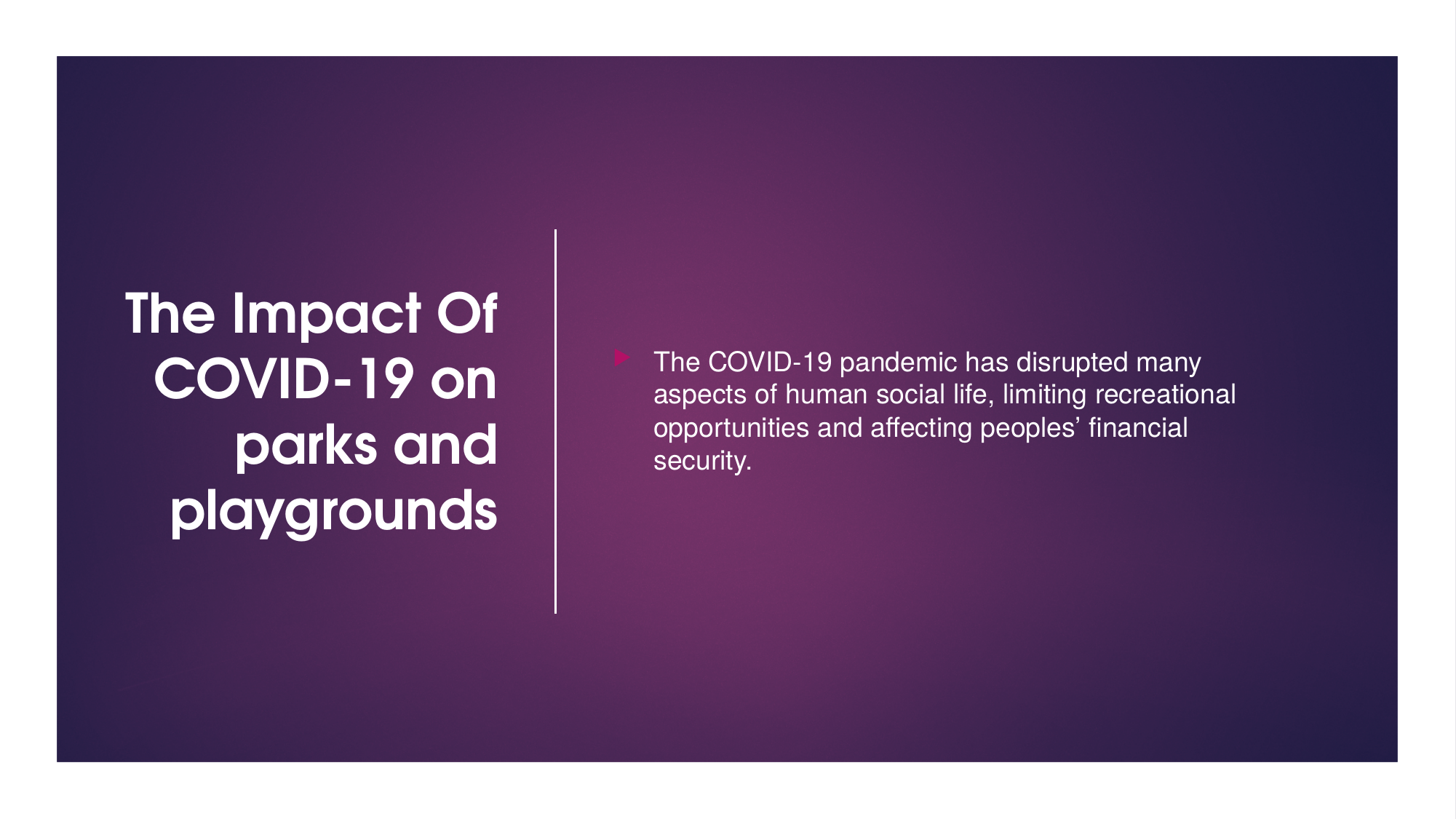

# The Impact Of COVID-19 on parks and playgrounds
The COVID-19 pandemic has disrupted many aspects of human social life, limiting recreational opportunities and affecting peoples’ financial security.